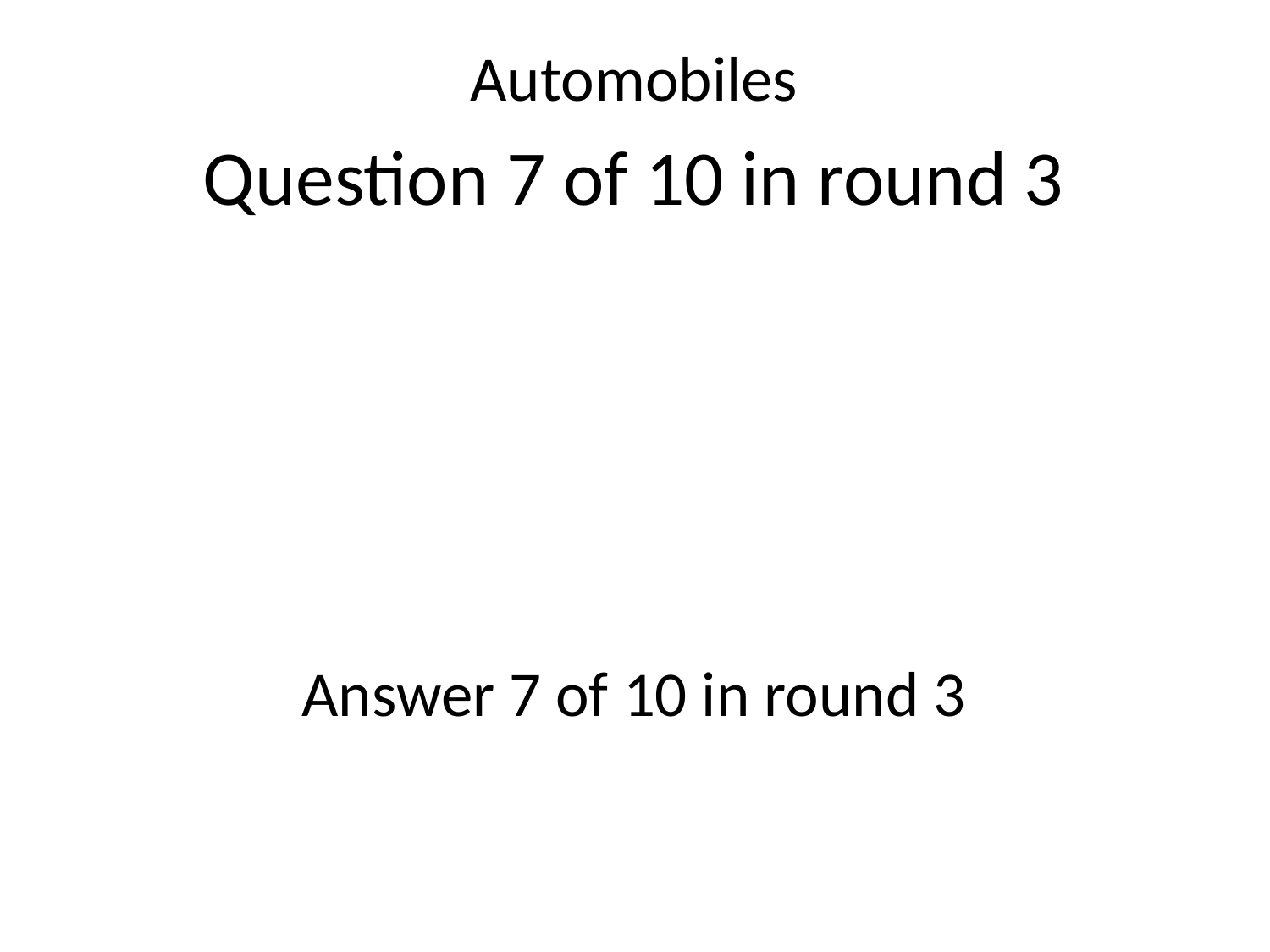

Automobiles
Question 7 of 10 in round 3
Answer 7 of 10 in round 3